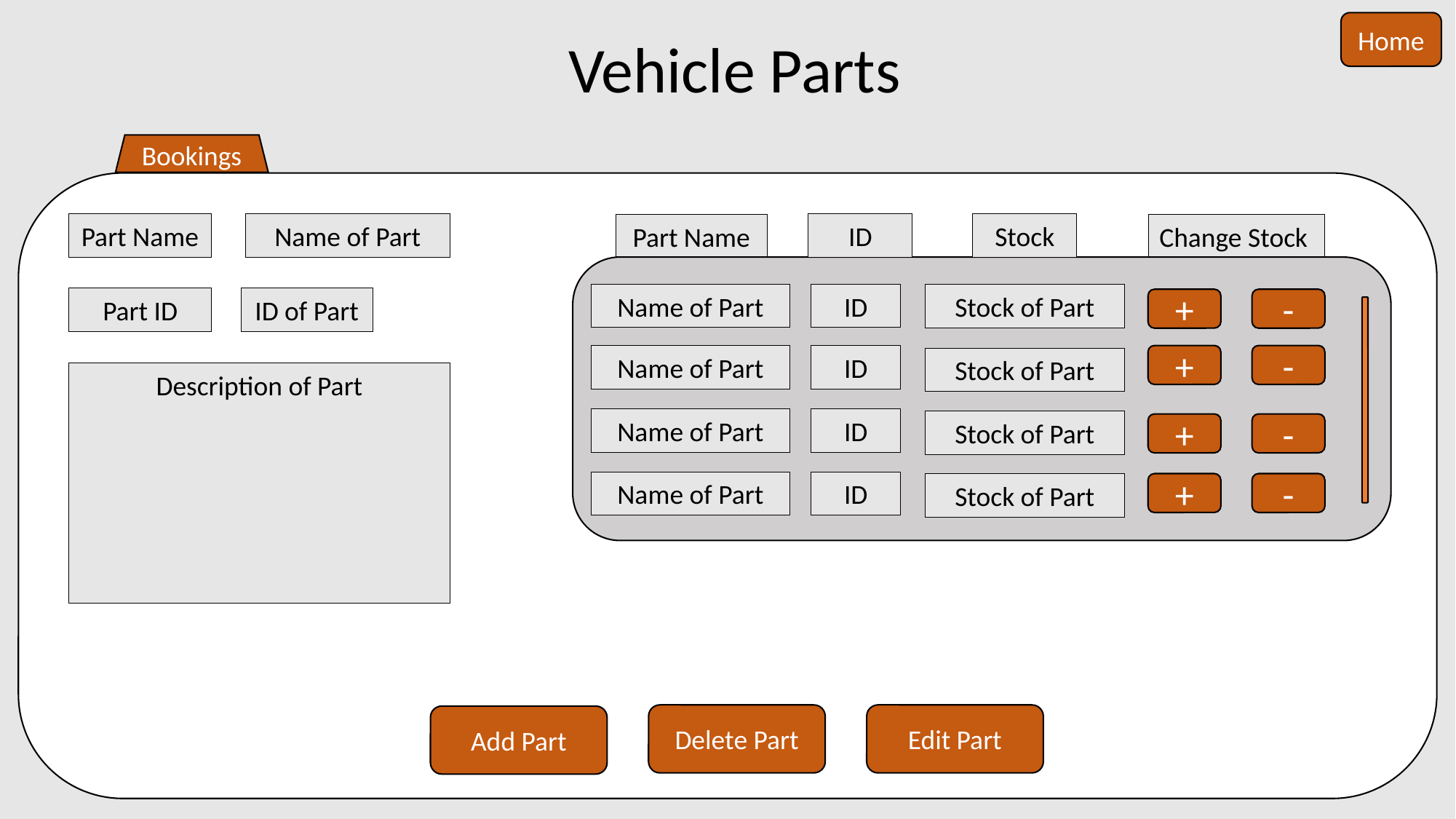

Home
# Vehicle Parts
Bookings

Part Name
Name of Part
ID
Stock
Part Name
Change Stock

Name of Part
ID
Stock of Part
+
-

Name of Part
ID
+
-
Stock of Part
Name of Part
ID
Stock of Part
+
-
Name of Part
ID
Stock of Part
+
-
Part ID
ID of Part
Description of Part

Edit Part
Delete Part
Add Part